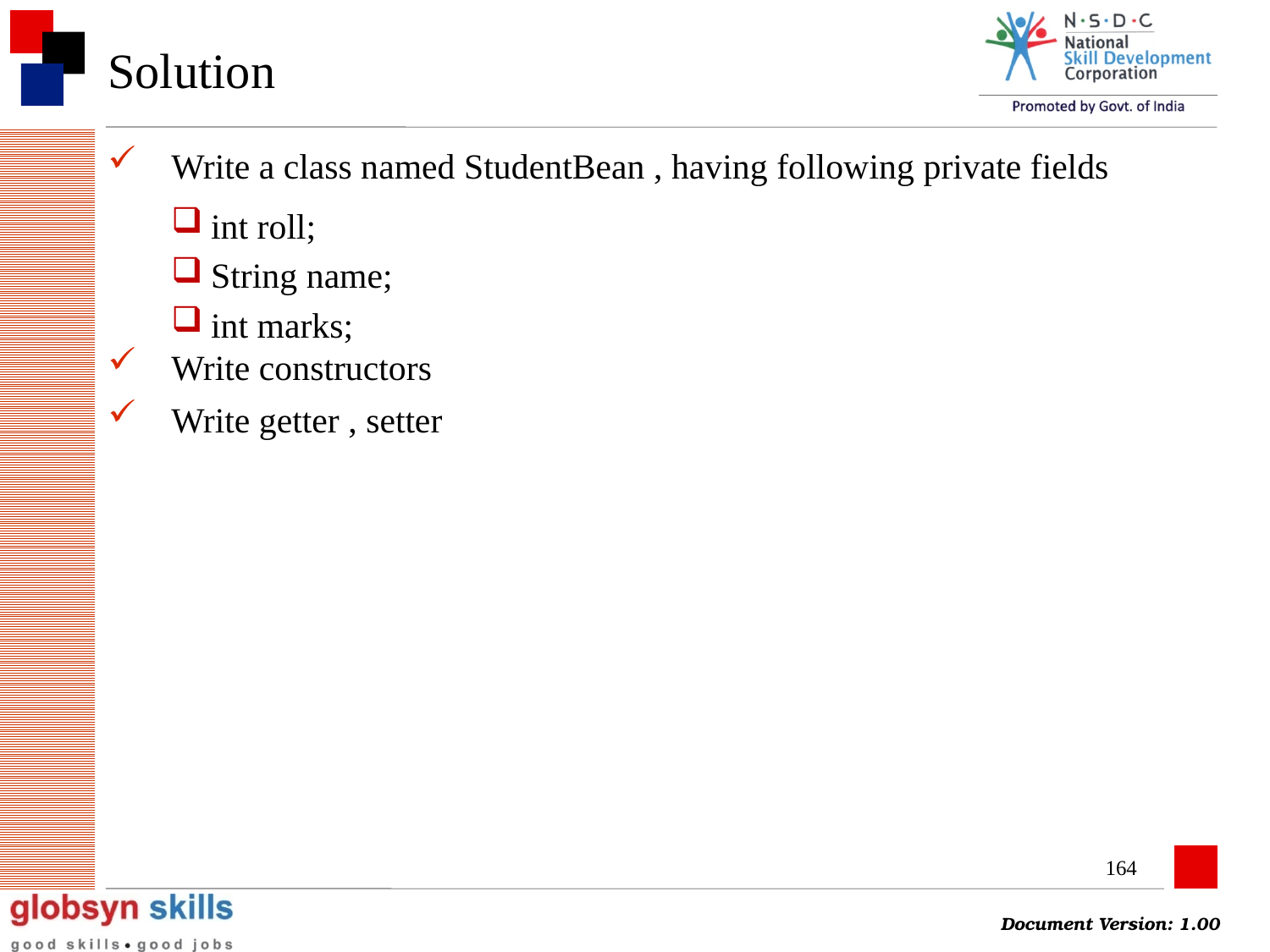

# Solution
Write a class named StudentBean , having following private fields
int roll;
String name;
int marks;
Write constructors
Write getter , setter